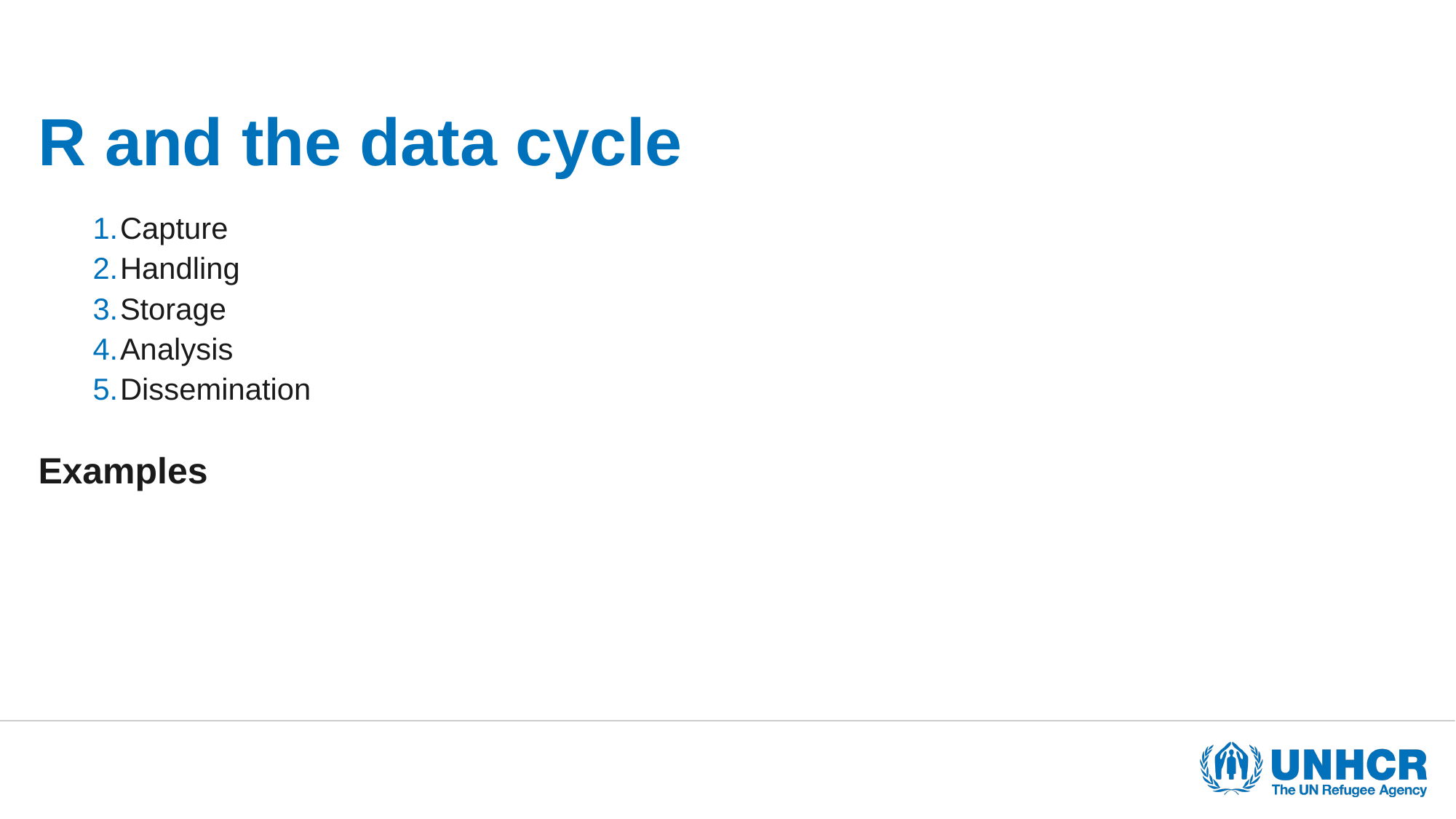

# R and the data cycle
Capture
Handling
Storage
Analysis
Dissemination
Examples